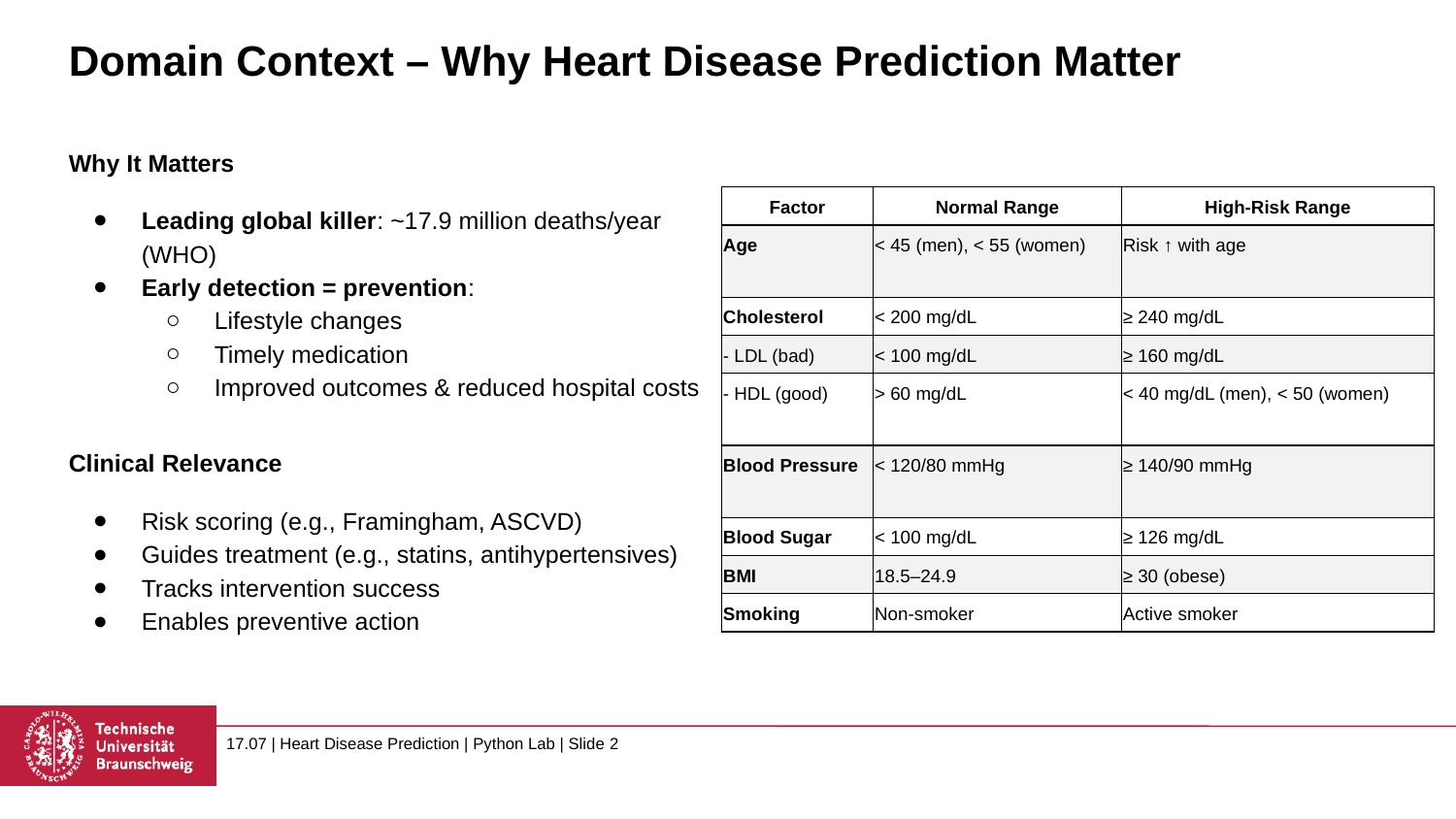

# Domain Context – Why Heart Disease Prediction Matter
Why It Matters
Leading global killer: ~17.9 million deaths/year (WHO)
Early detection = prevention:
Lifestyle changes
Timely medication
Improved outcomes & reduced hospital costs
Clinical Relevance
Risk scoring (e.g., Framingham, ASCVD)
Guides treatment (e.g., statins, antihypertensives)
Tracks intervention success
Enables preventive action

| Factor | Normal Range | High-Risk Range |
| --- | --- | --- |
| Age | < 45 (men), < 55 (women) | Risk ↑ with age |
| Cholesterol | < 200 mg/dL | ≥ 240 mg/dL |
| - LDL (bad) | < 100 mg/dL | ≥ 160 mg/dL |
| - HDL (good) | > 60 mg/dL | < 40 mg/dL (men), < 50 (women) |
| Blood Pressure | < 120/80 mmHg | ≥ 140/90 mmHg |
| Blood Sugar | < 100 mg/dL | ≥ 126 mg/dL |
| BMI | 18.5–24.9 | ≥ 30 (obese) |
| Smoking | Non-smoker | Active smoker |